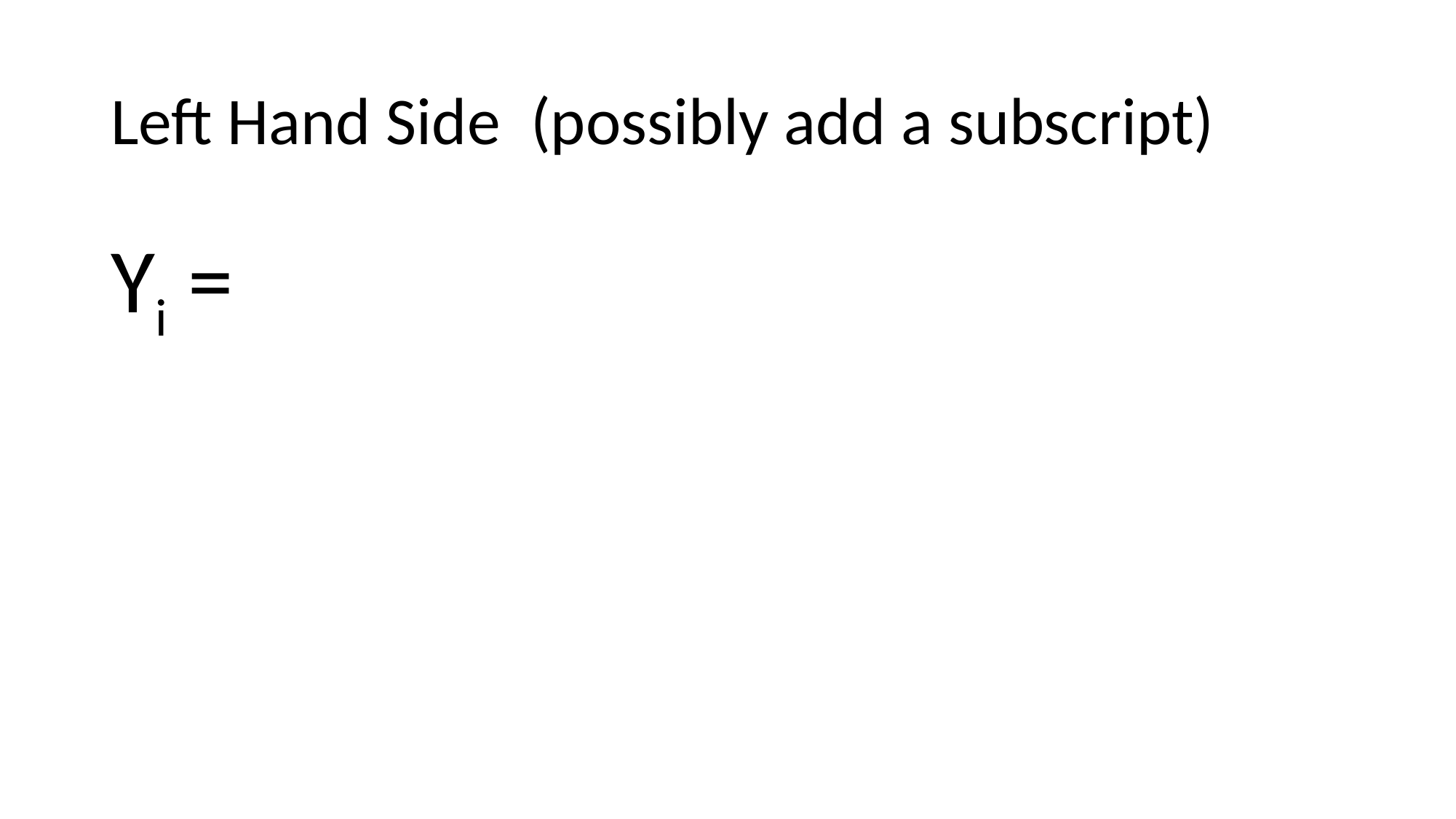

# Left Hand Side  (possibly add a subscript)
Yi =